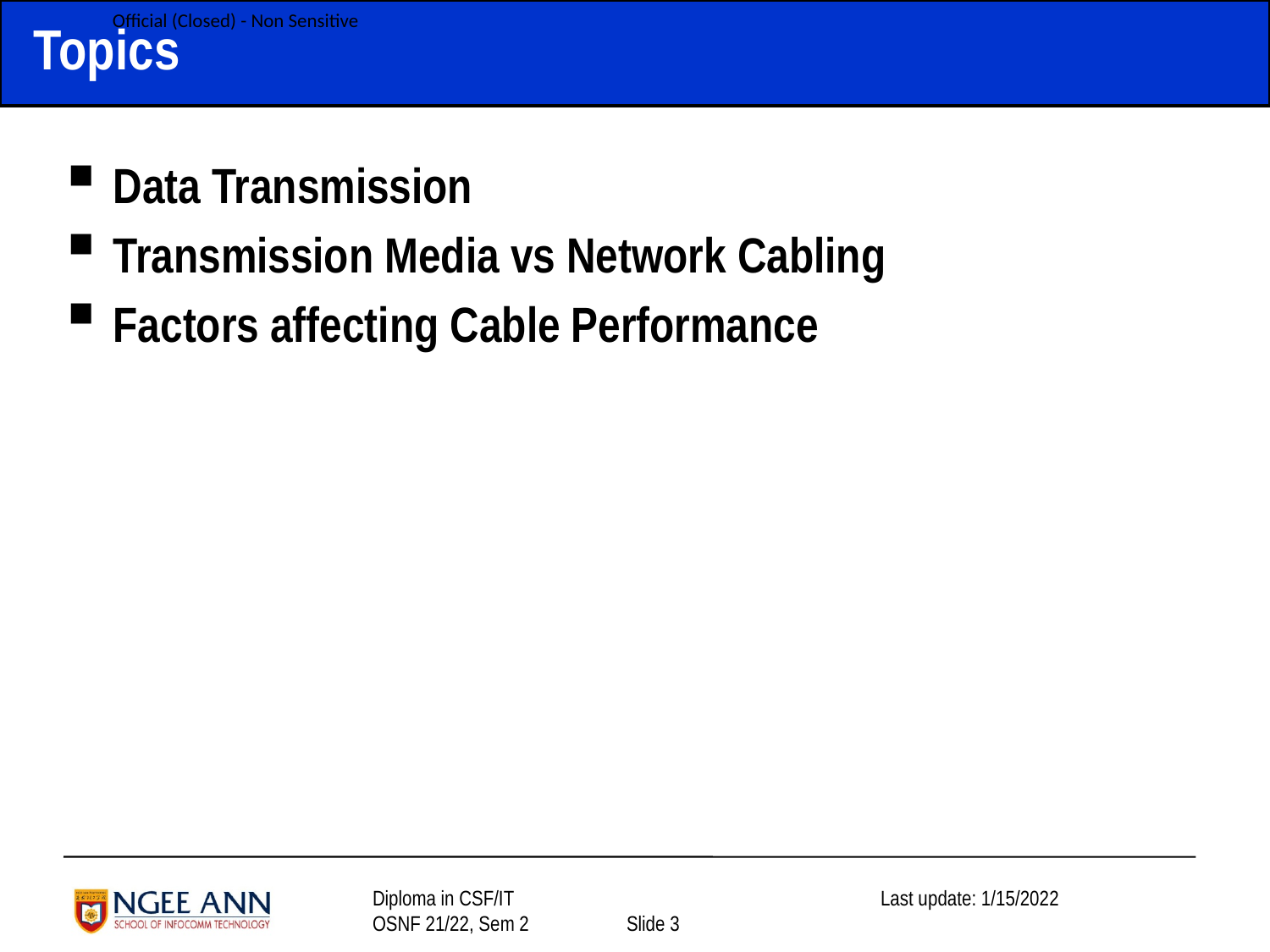

# Topics
Data Transmission
Transmission Media vs Network Cabling
Factors affecting Cable Performance